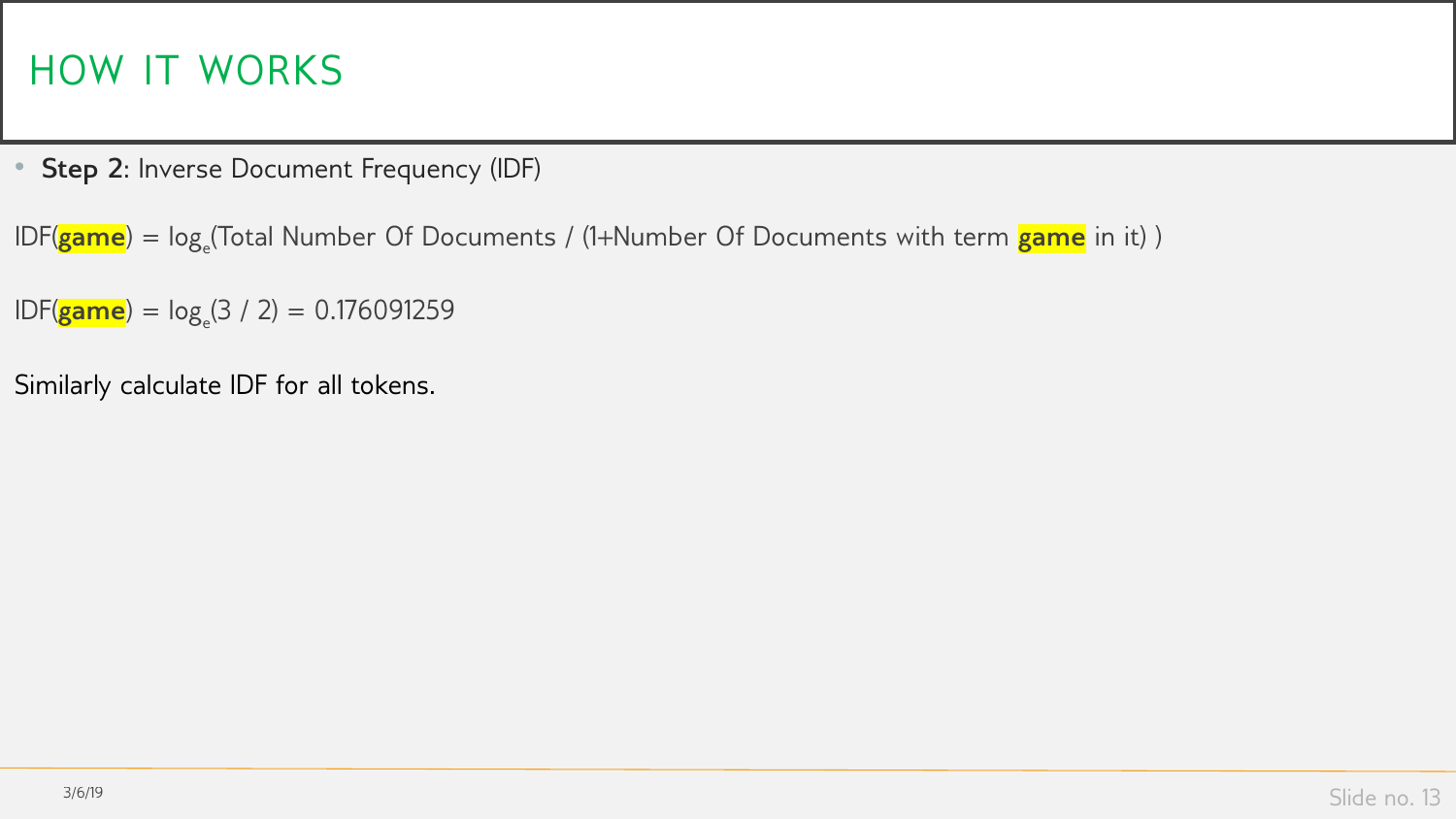

# How it works
Step 2: Inverse Document Frequency (IDF)

IDF(game) = loge(Total Number Of Documents / (1+Number Of Documents with term game in it) )

IDF(game) = loge(3 / 2) = 0.176091259

Similarly calculate IDF for all tokens.

3/6/19
Slide no. 13